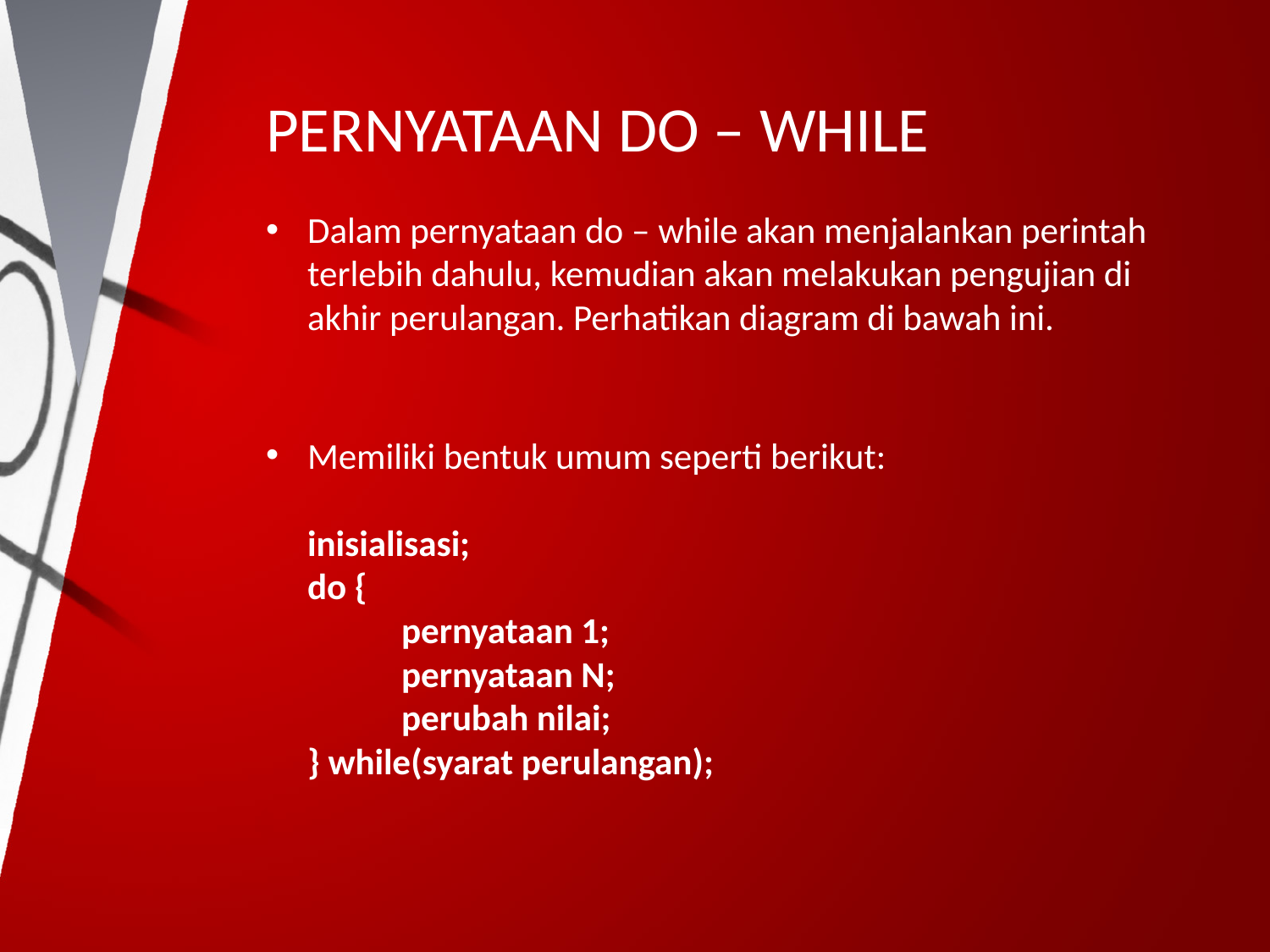

# PERNYATAAN DO – WHILE
Dalam pernyataan do – while akan menjalankan perintah terlebih dahulu, kemudian akan melakukan pengujian di akhir perulangan. Perhatikan diagram di bawah ini.
Memiliki bentuk umum seperti berikut:
inisialisasi;
do { 
	pernyataan 1; 
	pernyataan N; 
	perubah nilai;
} while(syarat perulangan);